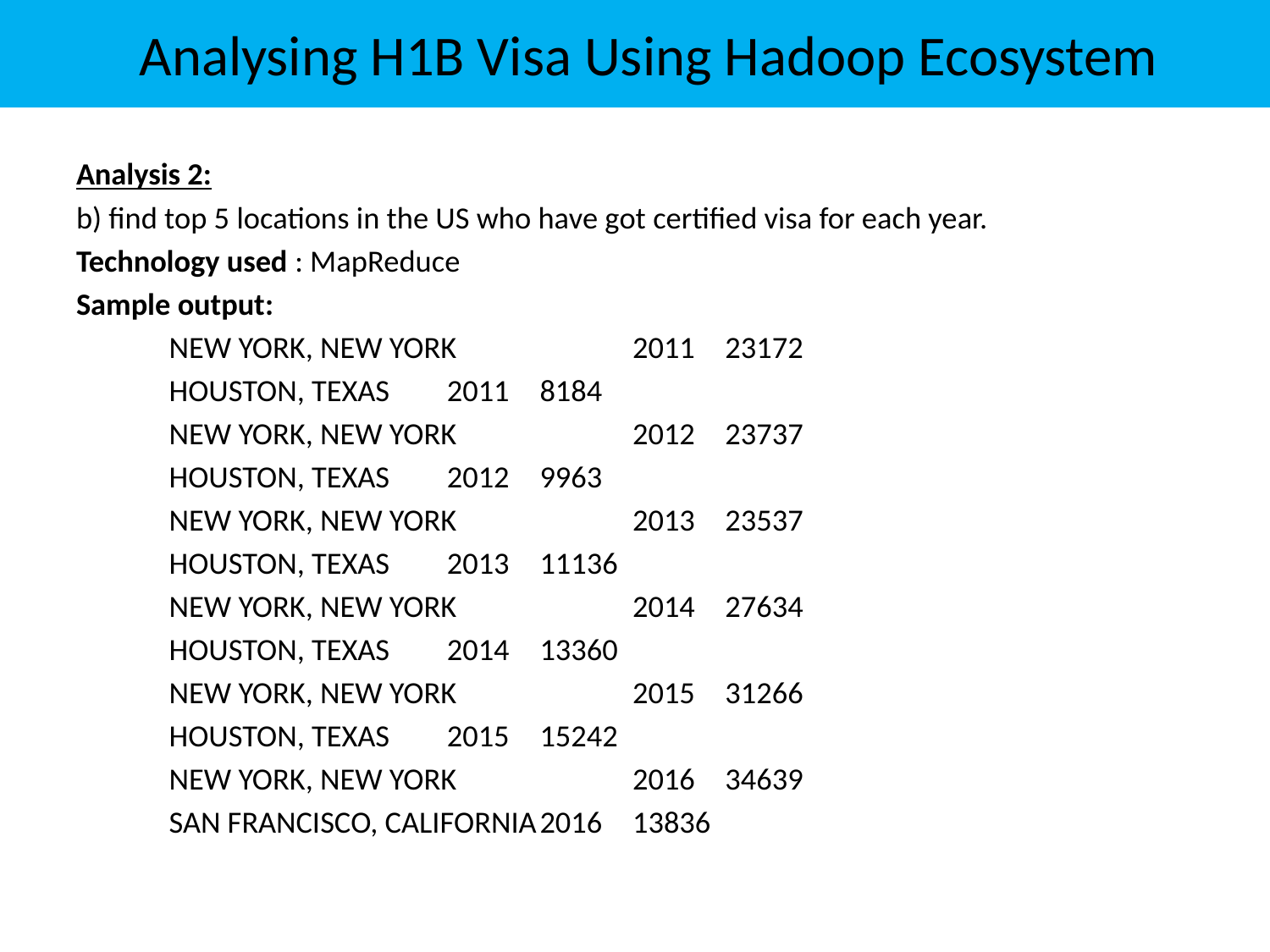

Analysing H1B Visa Using Hadoop Ecosystem
Analysis 2:
b) find top 5 locations in the US who have got certified visa for each year.
Technology used : MapReduce
Sample output:
	NEW YORK, NEW YORK		2011	23172
	HOUSTON, TEXAS			2011	8184
	NEW YORK, NEW YORK		2012	23737
	HOUSTON, TEXAS			2012	9963
	NEW YORK, NEW YORK		2013	23537
	HOUSTON, TEXAS			2013	11136
	NEW YORK, NEW YORK		2014	27634
	HOUSTON, TEXAS			2014	13360
	NEW YORK, NEW YORK		2015	31266
	HOUSTON, TEXAS			2015	15242
	NEW YORK, NEW YORK		2016	34639
	SAN FRANCISCO, CALIFORNIA	2016	13836